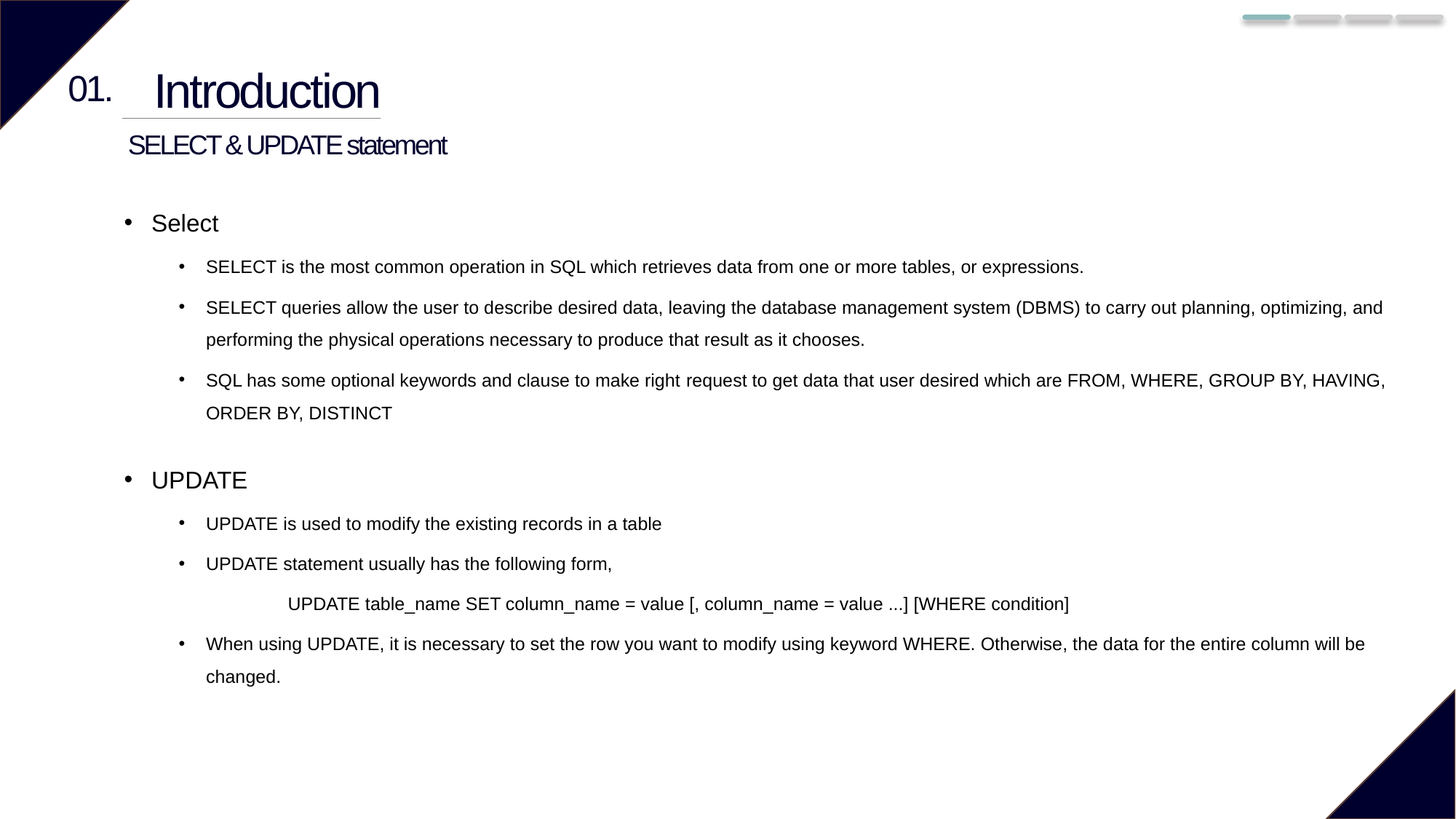

Introduction
01.
SELECT & UPDATE statement
Select
SELECT is the most common operation in SQL which retrieves data from one or more tables, or expressions.
SELECT queries allow the user to describe desired data, leaving the database management system (DBMS) to carry out planning, optimizing, and performing the physical operations necessary to produce that result as it chooses.
SQL has some optional keywords and clause to make right request to get data that user desired which are FROM, WHERE, GROUP BY, HAVING, ORDER BY, DISTINCT
UPDATE
UPDATE is used to modify the existing records in a table
UPDATE statement usually has the following form,
	UPDATE table_name SET column_name = value [, column_name = value ...] [WHERE condition]
When using UPDATE, it is necessary to set the row you want to modify using keyword WHERE. Otherwise, the data for the entire column will be changed.